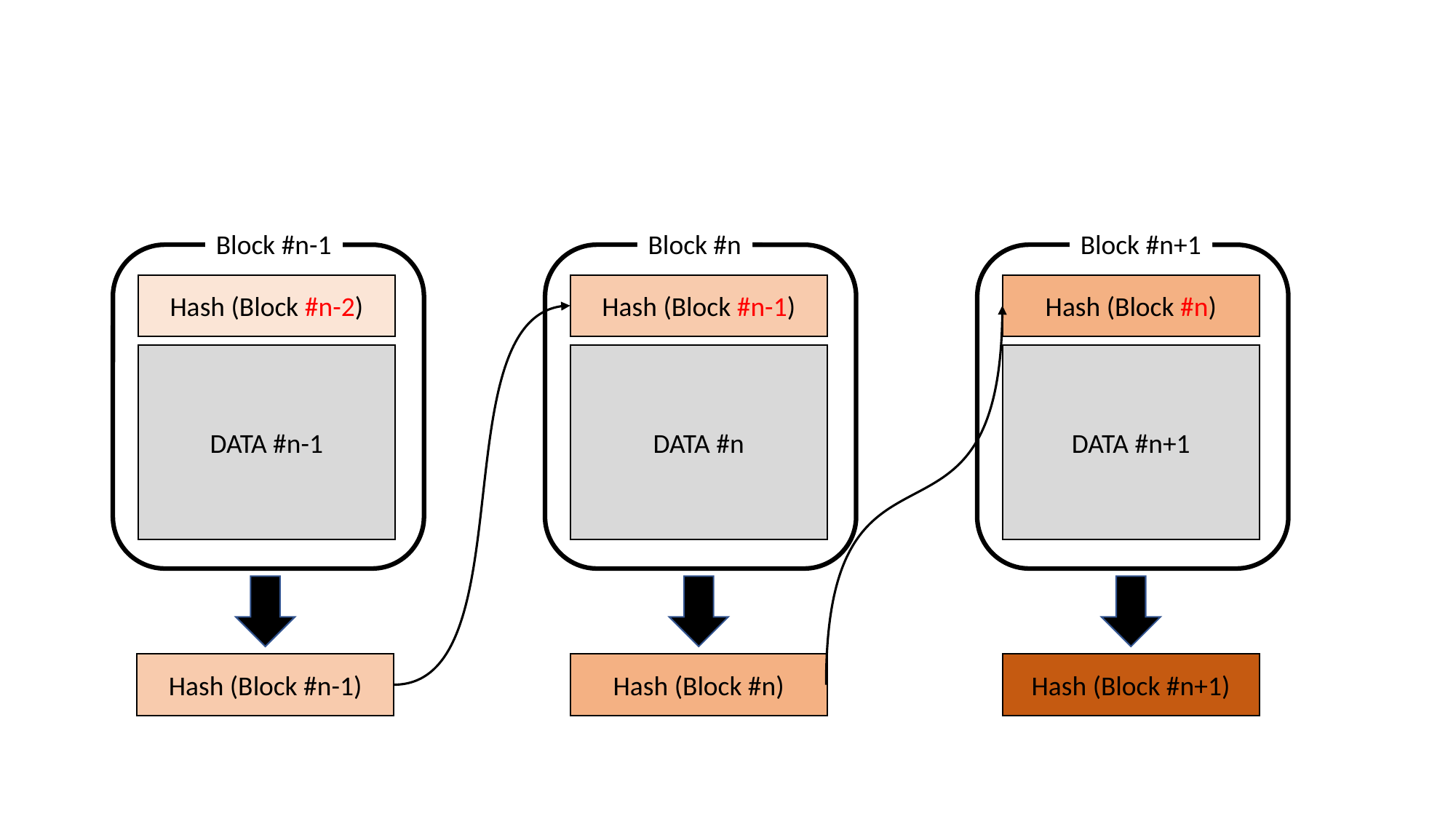

Block #n-1
Block #n
Block #n+1

Hash (Block #n-2)
Hash (Block #n-1)
Hash (Block #n)
DATA #n-1
DATA #n
DATA #n+1

Hash (Block #n-1)
Hash (Block #n)
Hash (Block #n+1)